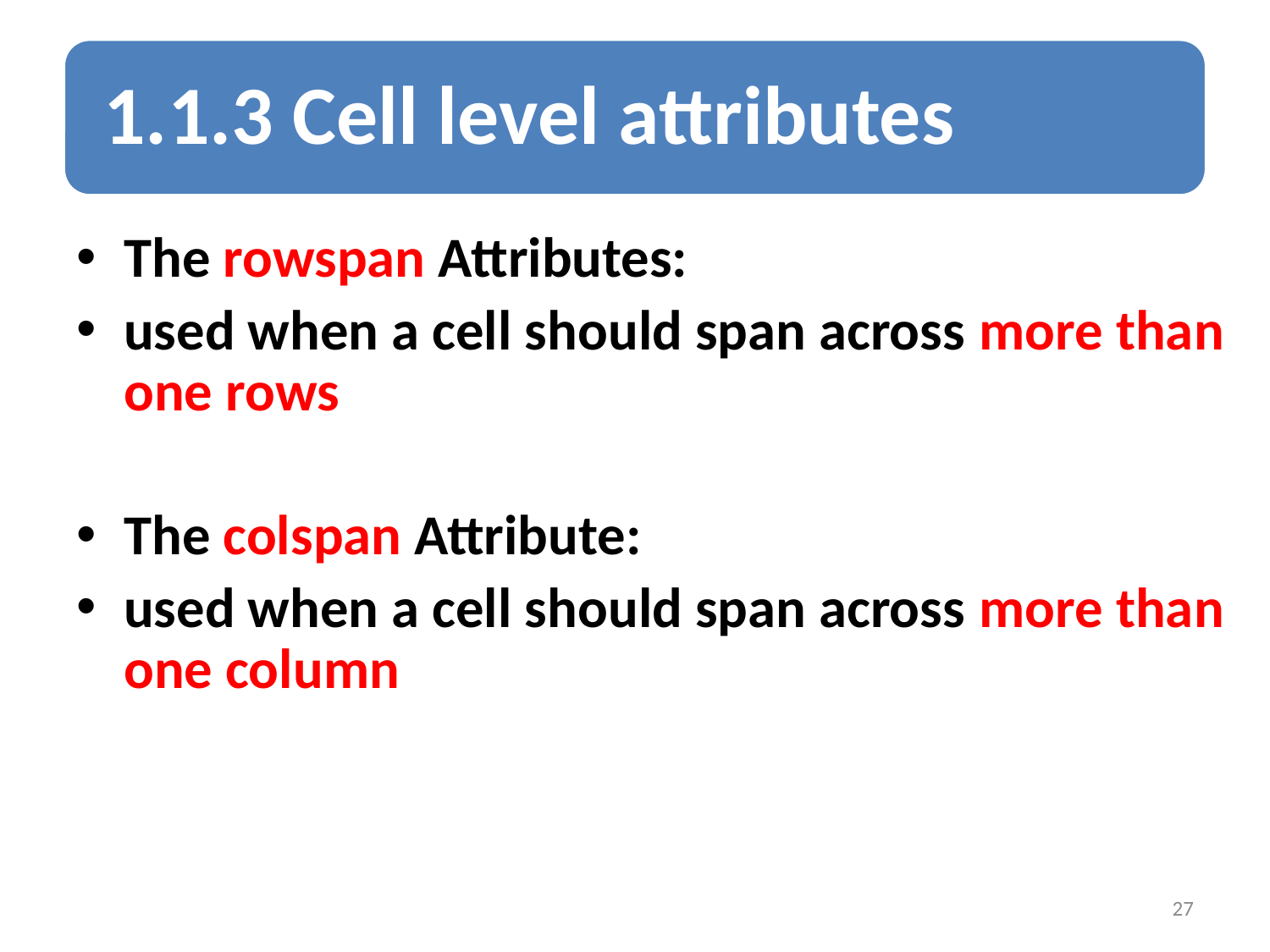

1.1.3 Cell level attributes
The rowspan Attributes:
used when a cell should span across more than one rows

The colspan Attribute:
used when a cell should span across more than one column

27